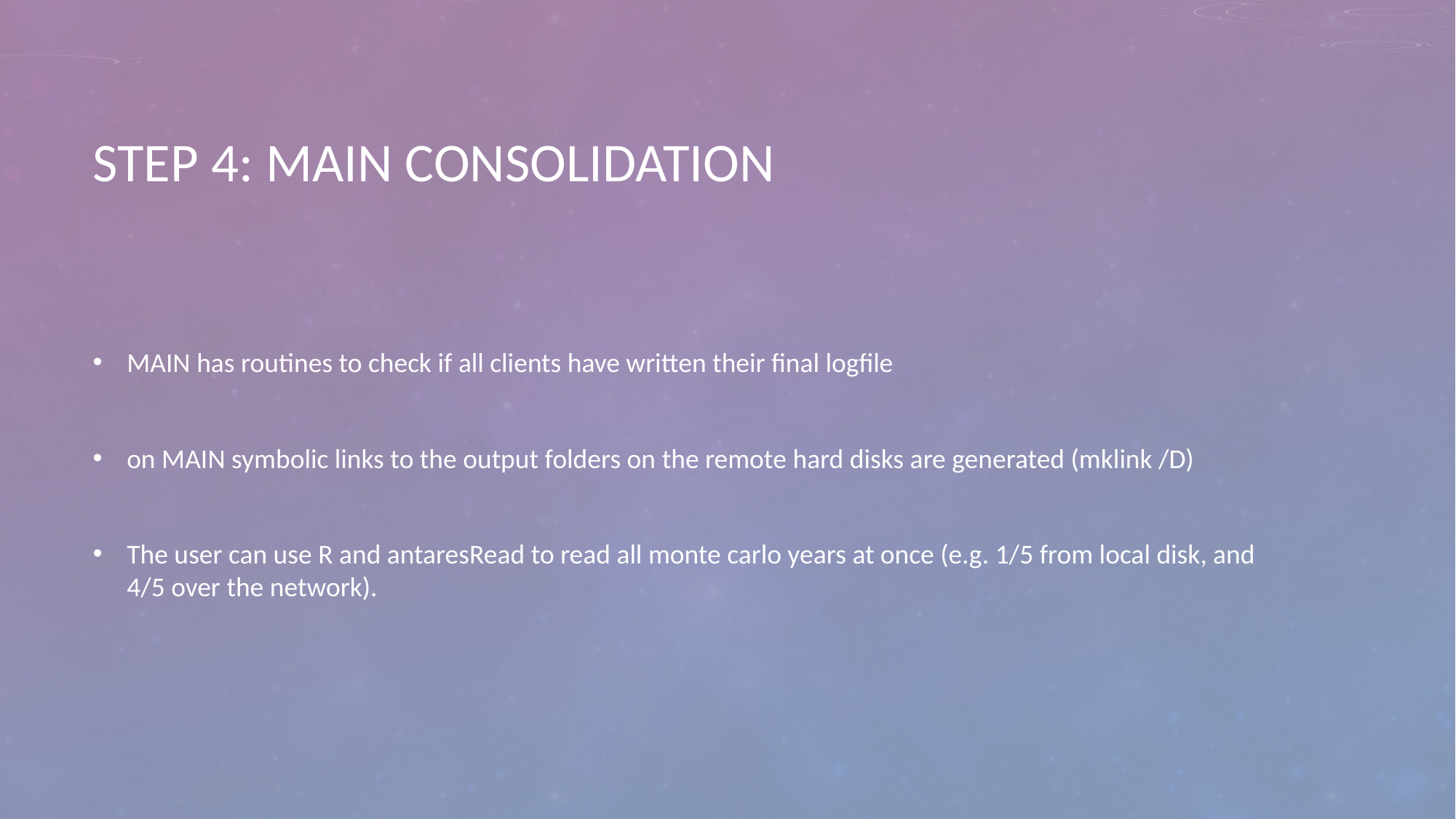

# STEP 4: MAIN consolidation
MAIN has routines to check if all clients have written their final logfile

on MAIN symbolic links to the output folders on the remote hard disks are generated (mklink /D)

The user can use R and antaresRead to read all monte carlo years at once (e.g. 1/5 from local disk, and 4/5 over the network).